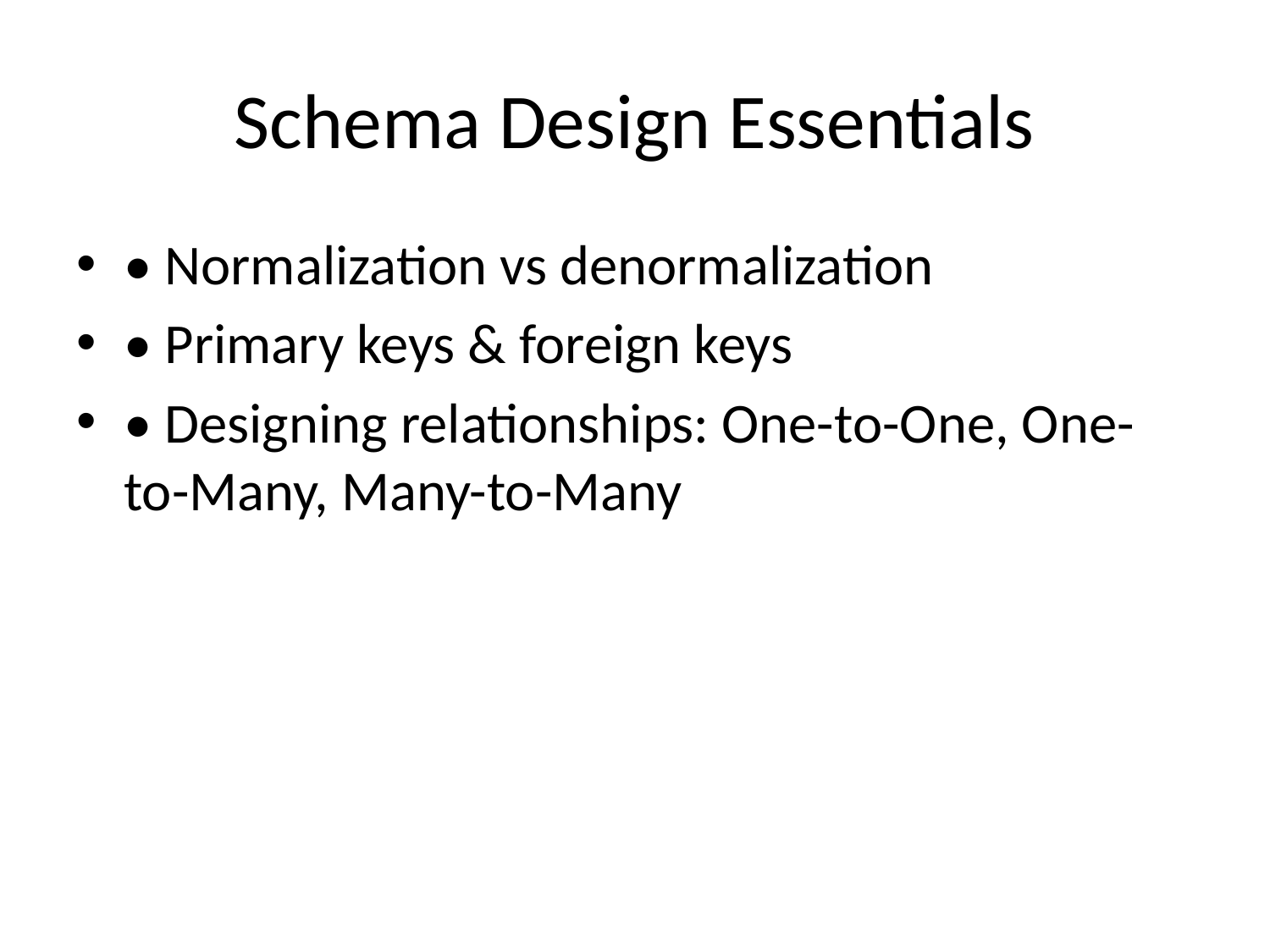

# Schema Design Essentials
• Normalization vs denormalization
• Primary keys & foreign keys
• Designing relationships: One-to-One, One-to-Many, Many-to-Many